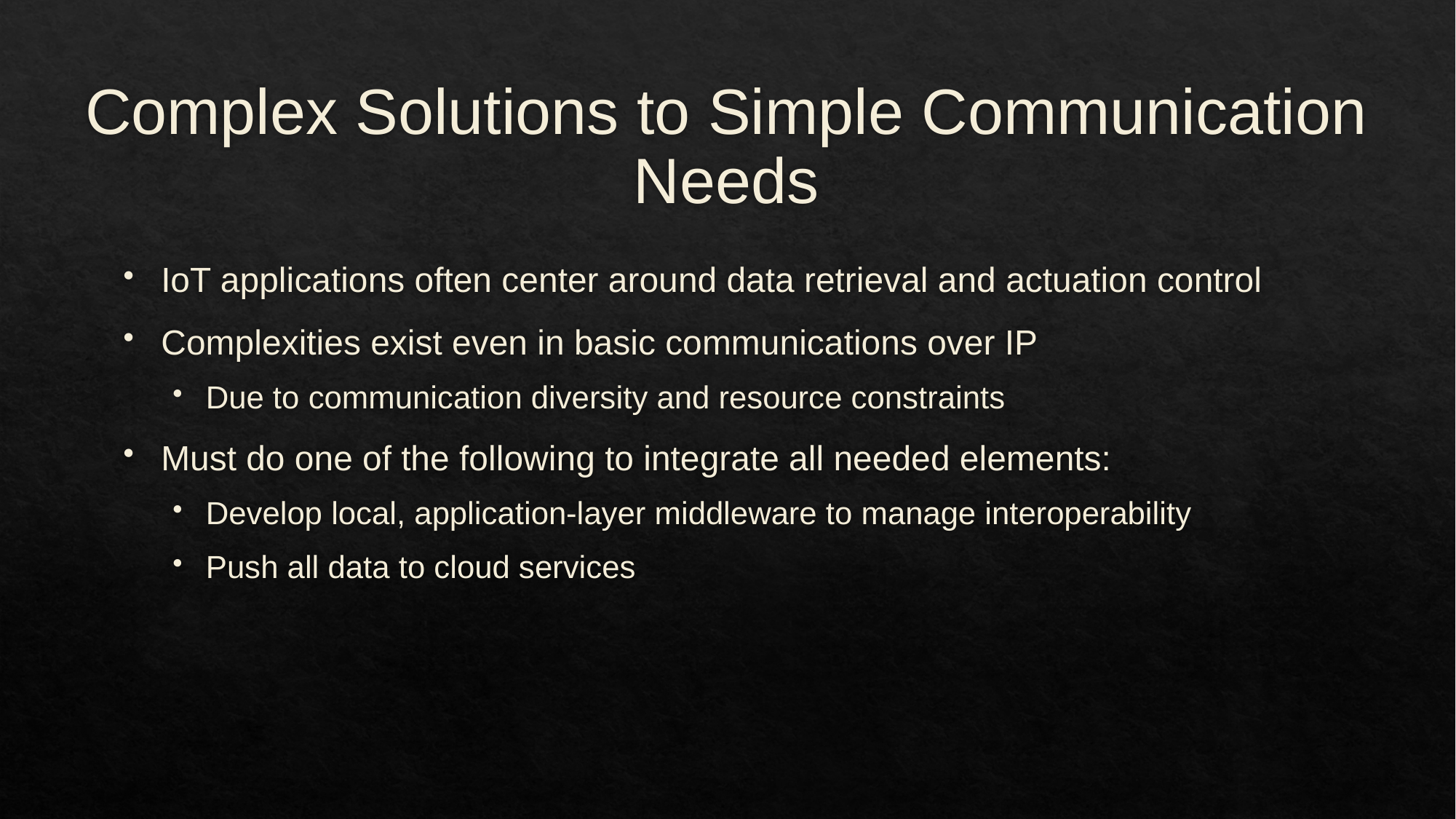

# Complex Solutions to Simple Communication Needs
IoT applications often center around data retrieval and actuation control
Complexities exist even in basic communications over IP
Due to communication diversity and resource constraints
Must do one of the following to integrate all needed elements:
Develop local, application-layer middleware to manage interoperability
Push all data to cloud services